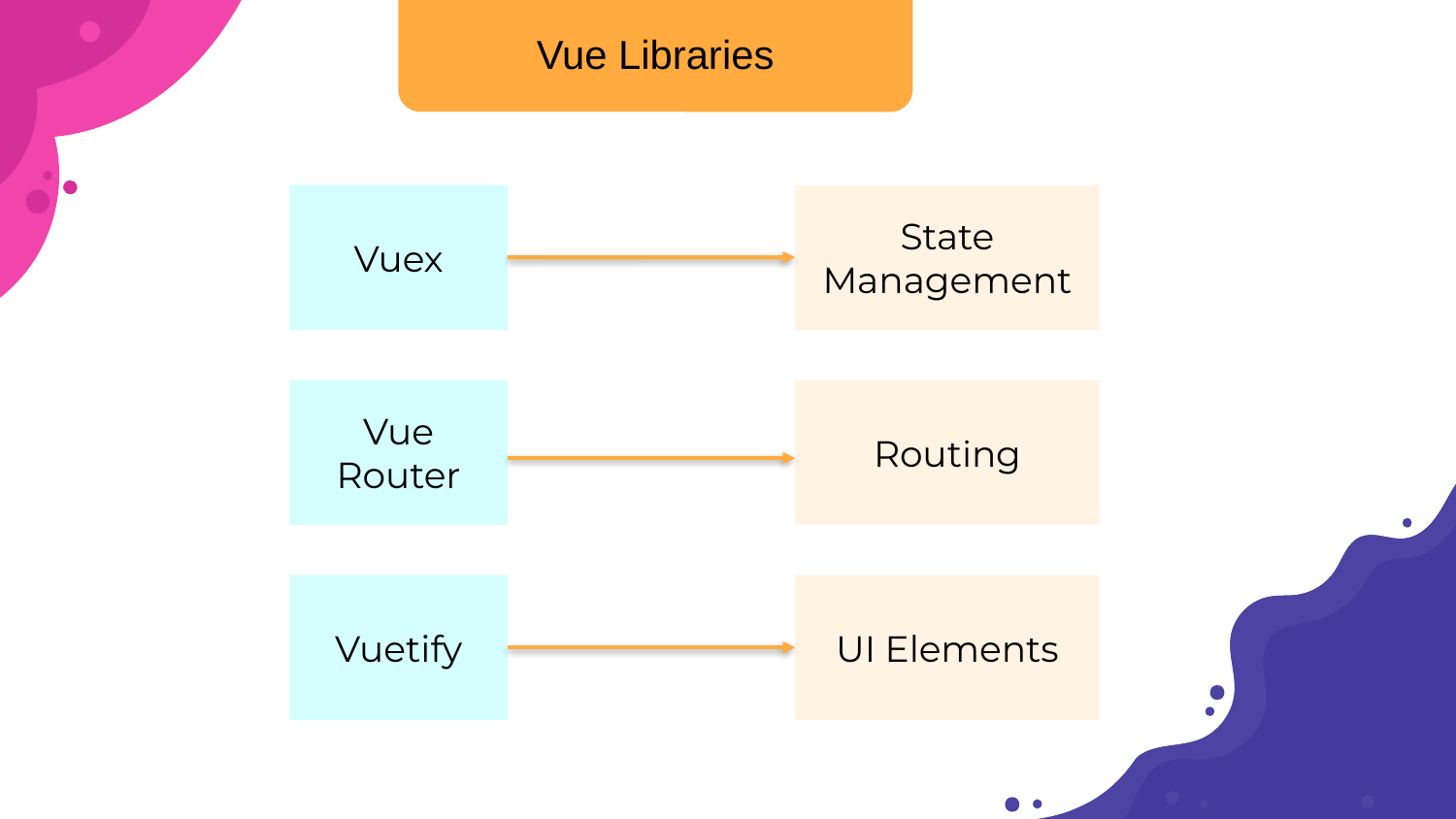

Vue Libraries
Vuex
State Management
Vue Router
Routing
Vuetify
UI Elements